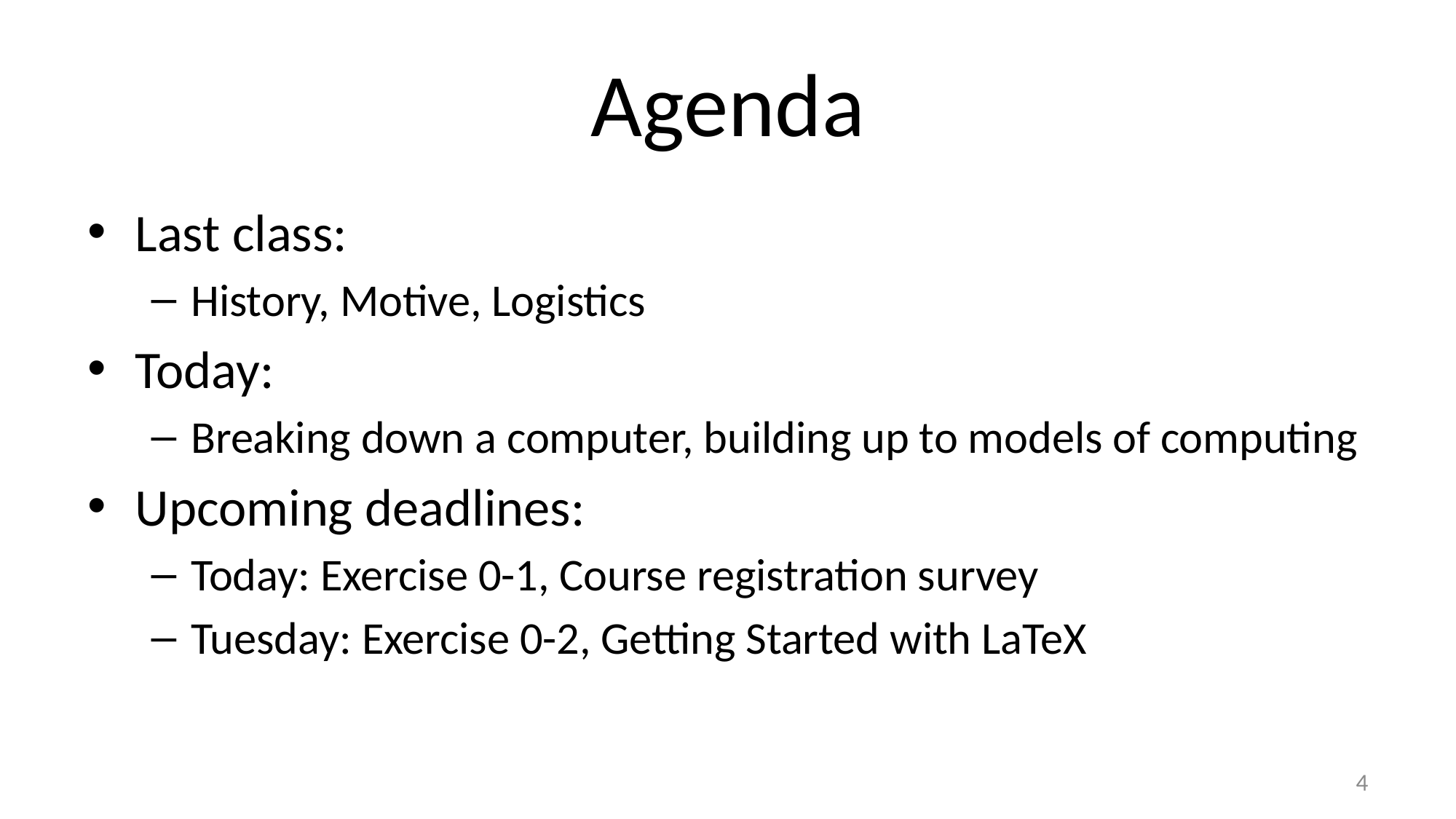

# Agenda
Last class:
History, Motive, Logistics
Today:
Breaking down a computer, building up to models of computing
Upcoming deadlines:
Today: Exercise 0-1, Course registration survey
Tuesday: Exercise 0-2, Getting Started with LaTeX
4